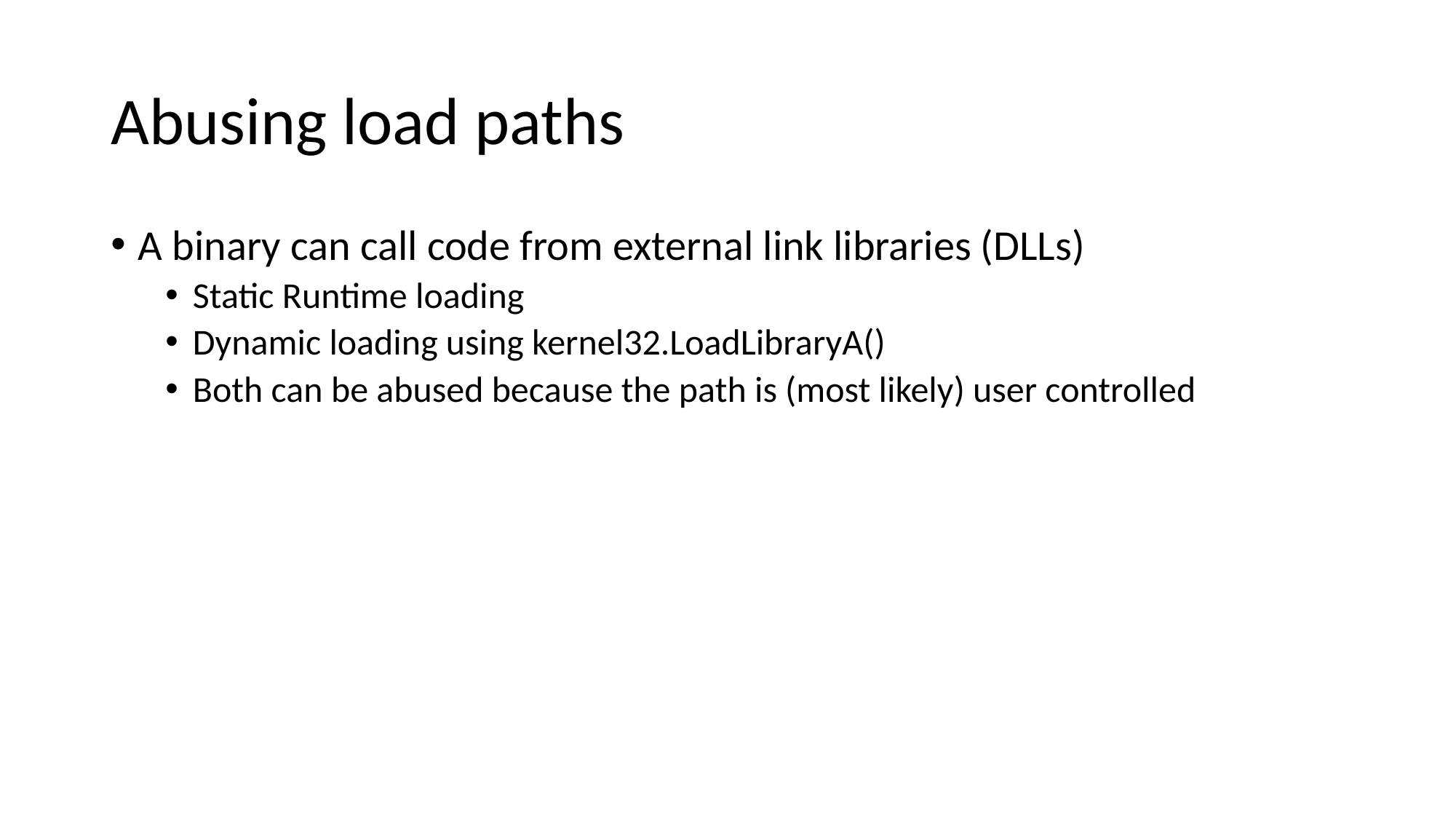

# Abusing load paths
A binary can call code from external link libraries (DLLs)
Static Runtime loading
Dynamic loading using kernel32.LoadLibraryA()
Both can be abused because the path is (most likely) user controlled